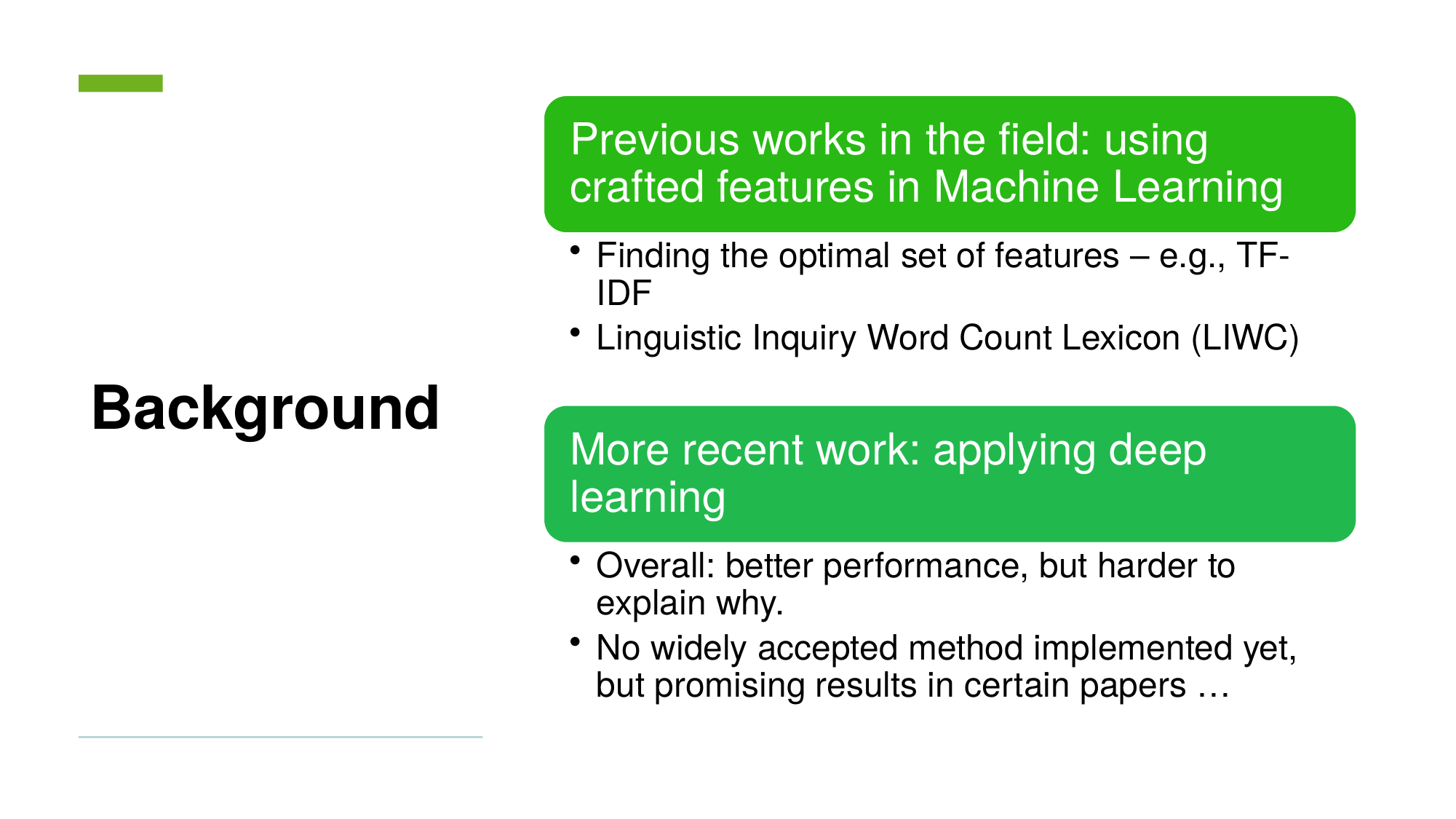

Previous works in the field: using crafted features in Machine Learning
Finding the optimal set of features – e.g., TF-IDF
Linguistic Inquiry Word Count Lexicon (LIWC)
More recent work: applying deep learning
Overall: better performance, but harder to explain why.
No widely accepted method implemented yet, but promising results in certain papers …
# Background

6